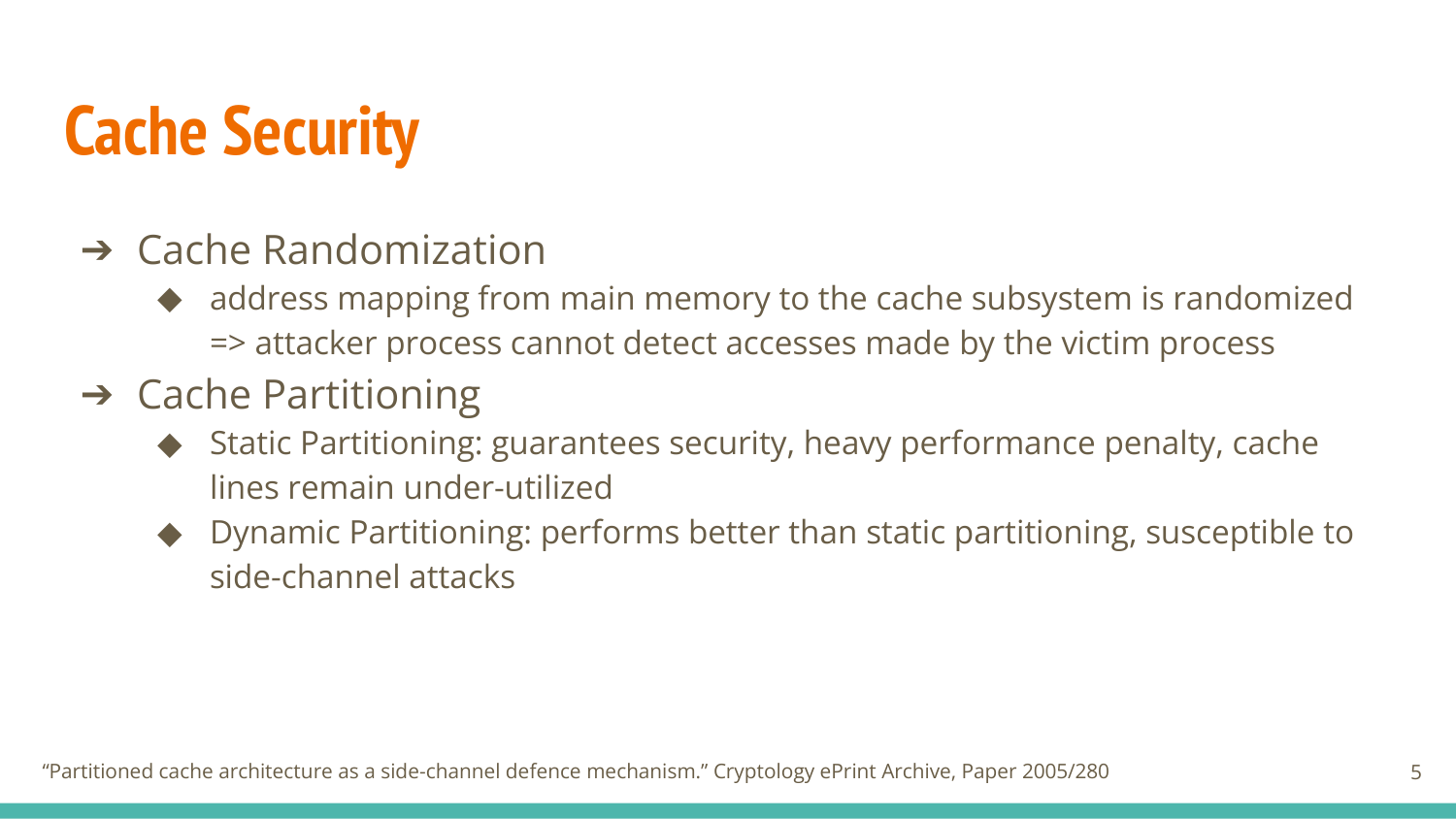

# Cache Security
Cache Randomization
address mapping from main memory to the cache subsystem is randomized => attacker process cannot detect accesses made by the victim process
Cache Partitioning
Static Partitioning: guarantees security, heavy performance penalty, cache lines remain under-utilized
Dynamic Partitioning: performs better than static partitioning, susceptible to side-channel attacks
5
“Partitioned cache architecture as a side-channel defence mechanism.” Cryptology ePrint Archive, Paper 2005/280